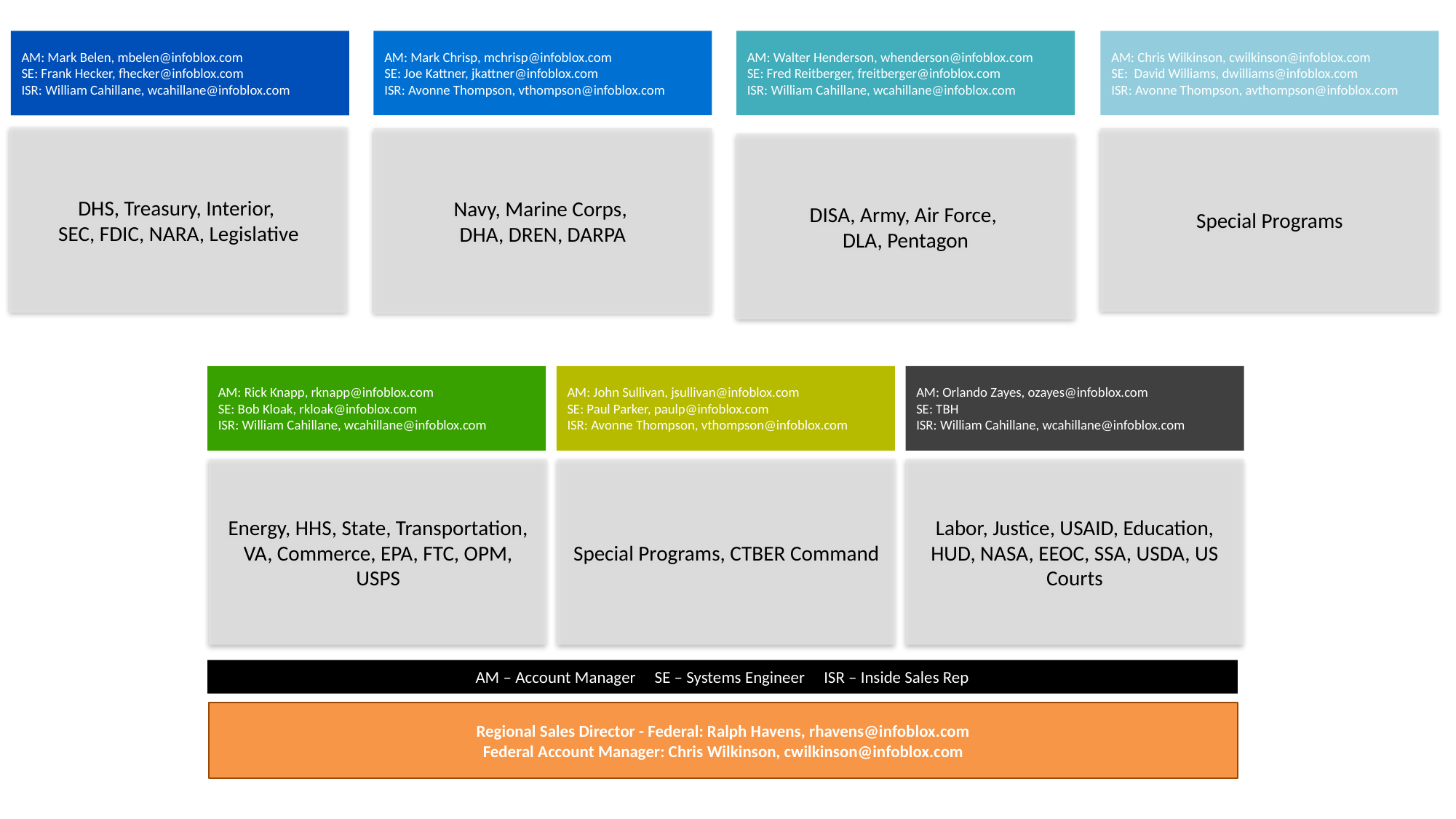

AM: Mark Belen, mbelen@infoblox.com
SE: Frank Hecker, fhecker@infoblox.com
ISR: William Cahillane, wcahillane@infoblox.com
AM: Mark Chrisp, mchrisp@infoblox.com
SE: Joe Kattner, jkattner@infoblox.com
ISR: Avonne Thompson, vthompson@infoblox.com
AM: Walter Henderson, whenderson@infoblox.com
SE: Fred Reitberger, freitberger@infoblox.com
ISR: William Cahillane, wcahillane@infoblox.com
AM: Chris Wilkinson, cwilkinson@infoblox.com
SE:  David Williams, dwilliams@infoblox.com
ISR: Avonne Thompson, avthompson@infoblox.com
DHS, Treasury, Interior,
SEC, FDIC, NARA, Legislative
Navy, Marine Corps,
DHA, DREN, DARPA
Special Programs
DISA, Army, Air Force,
DLA, Pentagon
AM: John Sullivan, jsullivan@infoblox.com
SE: Paul Parker, paulp@infoblox.com
ISR: Avonne Thompson, vthompson@infoblox.com
AM: Rick Knapp, rknapp@infoblox.com
SE: Bob Kloak, rkloak@infoblox.com
ISR: William Cahillane, wcahillane@infoblox.com
AM: Orlando Zayes, ozayes@infoblox.com
SE: TBH
ISR: William Cahillane, wcahillane@infoblox.com
Energy, HHS, State, Transportation, VA, Commerce, EPA, FTC, OPM, USPS
Special Programs, CTBER Command
Labor, Justice, USAID, Education, HUD, NASA, EEOC, SSA, USDA, US Courts
AM – Account Manager     SE – Systems Engineer     ISR – Inside Sales Rep
Regional Sales Director - Federal: Ralph Havens, rhavens@infoblox.com
Federal Account Manager: Chris Wilkinson, cwilkinson@infoblox.com